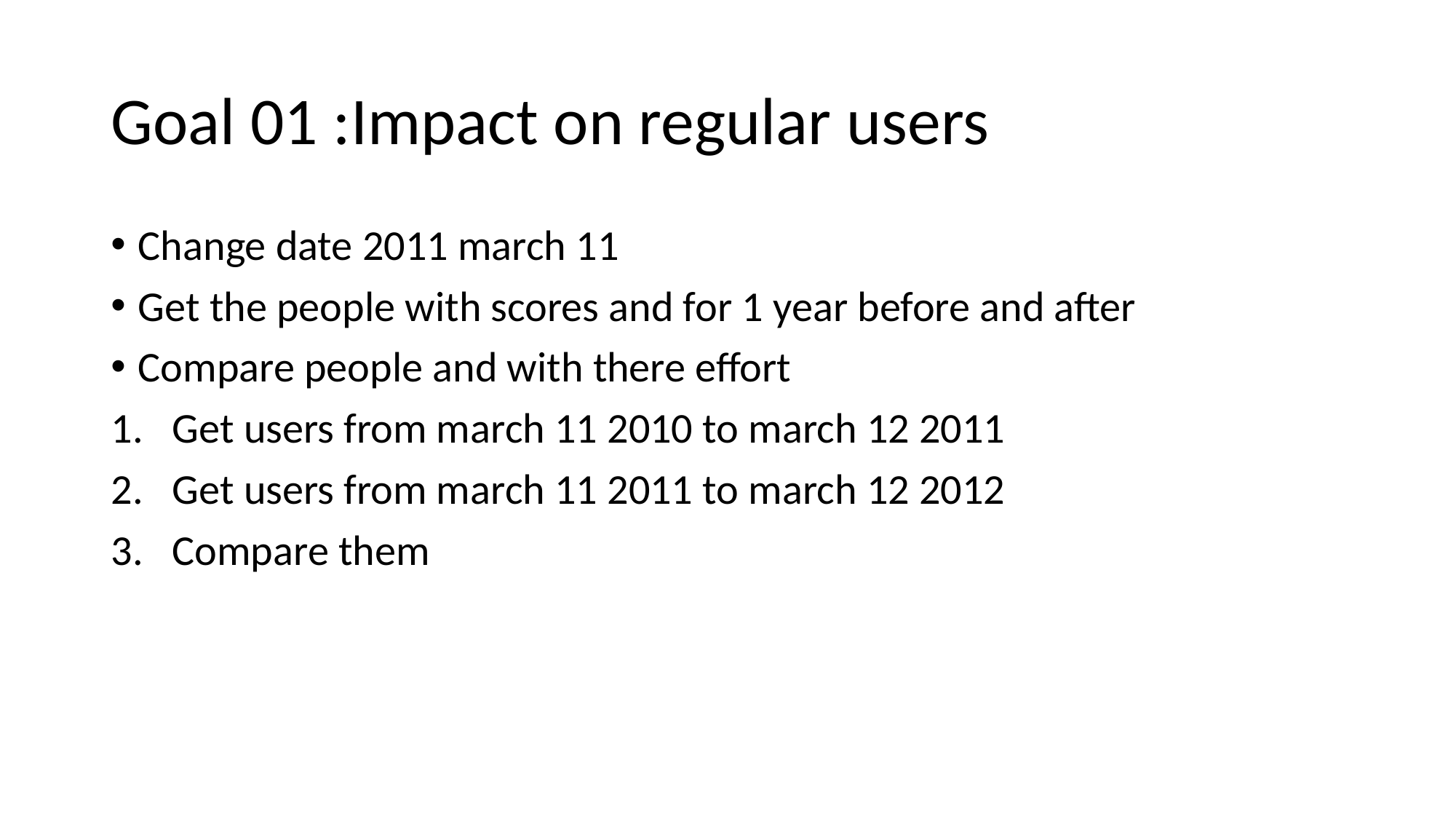

# Goal 01 :Impact on regular users
Change date 2011 march 11
Get the people with scores and for 1 year before and after
Compare people and with there effort
Get users from march 11 2010 to march 12 2011
Get users from march 11 2011 to march 12 2012
Compare them